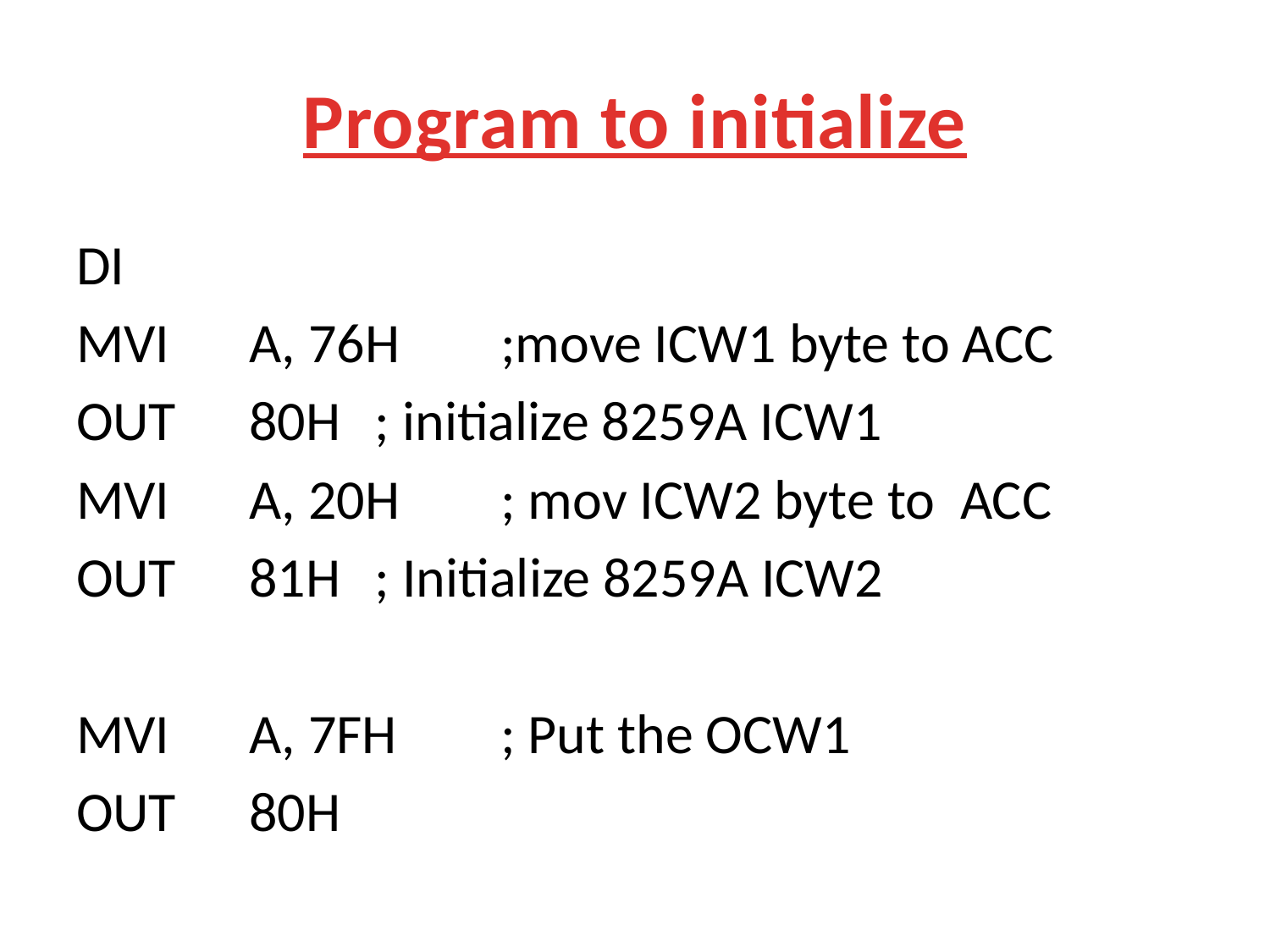

# Program to initialize
DI
MVI 		A, 76H 	;move ICW1 byte to ACC
OUT		80H		; initialize 8259A ICW1
MVI 		A, 20H	; mov ICW2 byte to  ACC
OUT		81H		; Initialize 8259A ICW2

MVI		A, 7FH	; Put the OCW1
OUT		80H